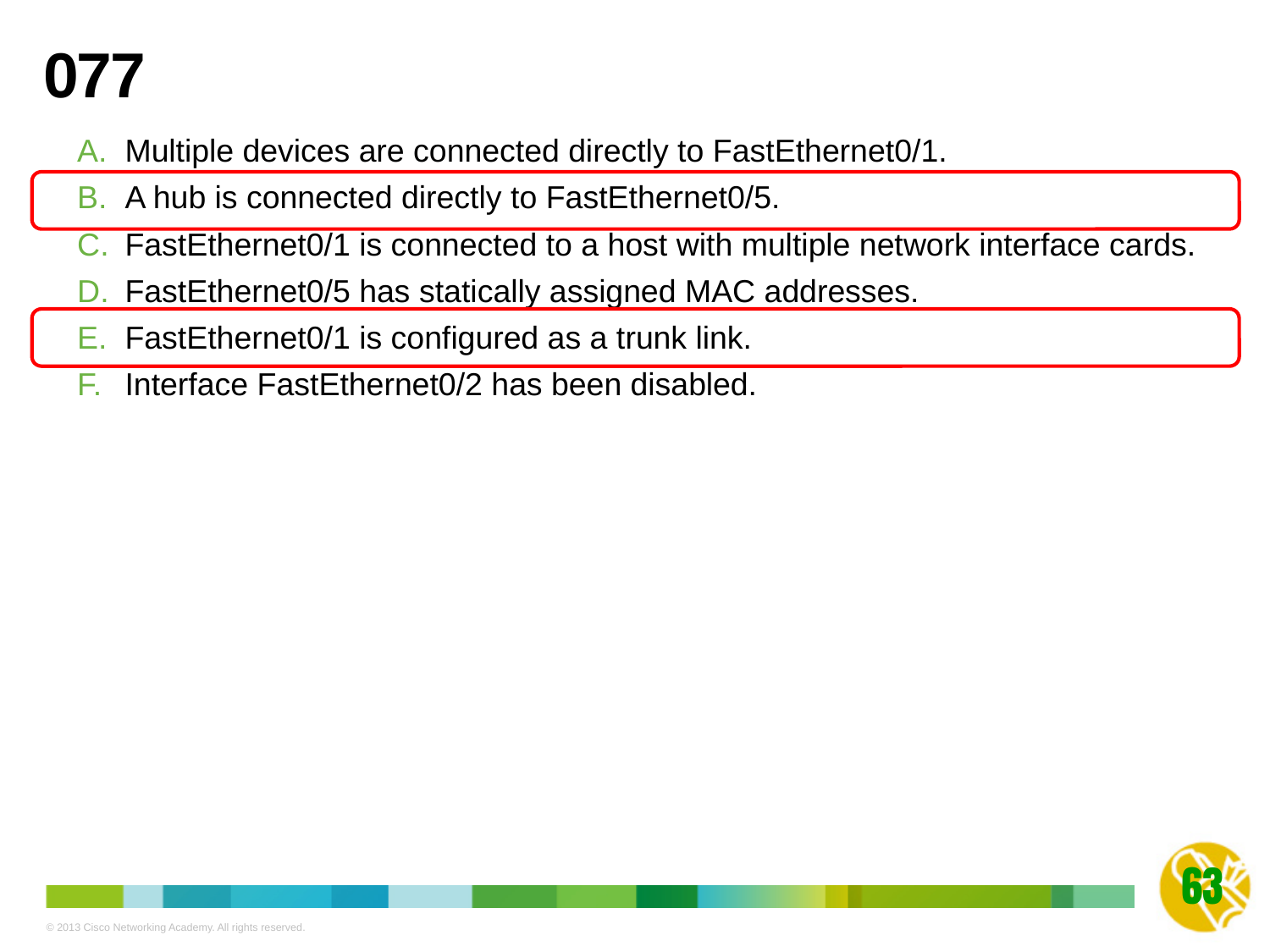

# 077
Multiple devices are connected directly to FastEthernet0/1.
A hub is connected directly to FastEthernet0/5.
FastEthernet0/1 is connected to a host with multiple network interface cards.
FastEthernet0/5 has statically assigned MAC addresses.
FastEthernet0/1 is configured as a trunk link.
Interface FastEthernet0/2 has been disabled.